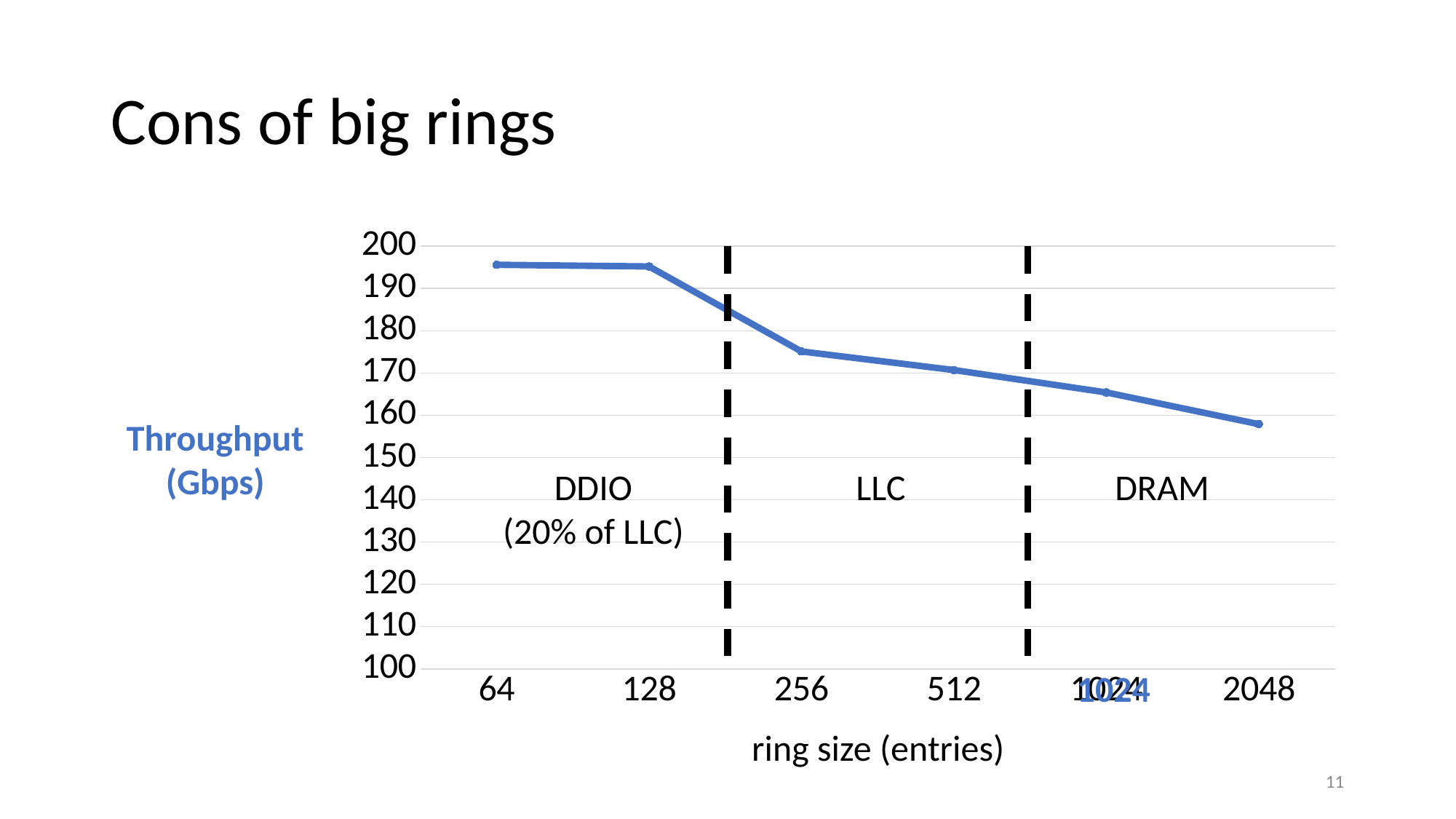

# Cons of big rings

### Chart

| Category | Throughput |
|---|---|
| 64 | 195.6 |
| 128 | 195.2 |
| 256 | 175.1 |
| 512 | 170.7 |
| 1024 | 165.4 |
| 2048 | 157.9 |
Throughput
(Gbps)
LLC
DRAM
DDIO
(20% of LLC)
1024
ring size (entries)
11